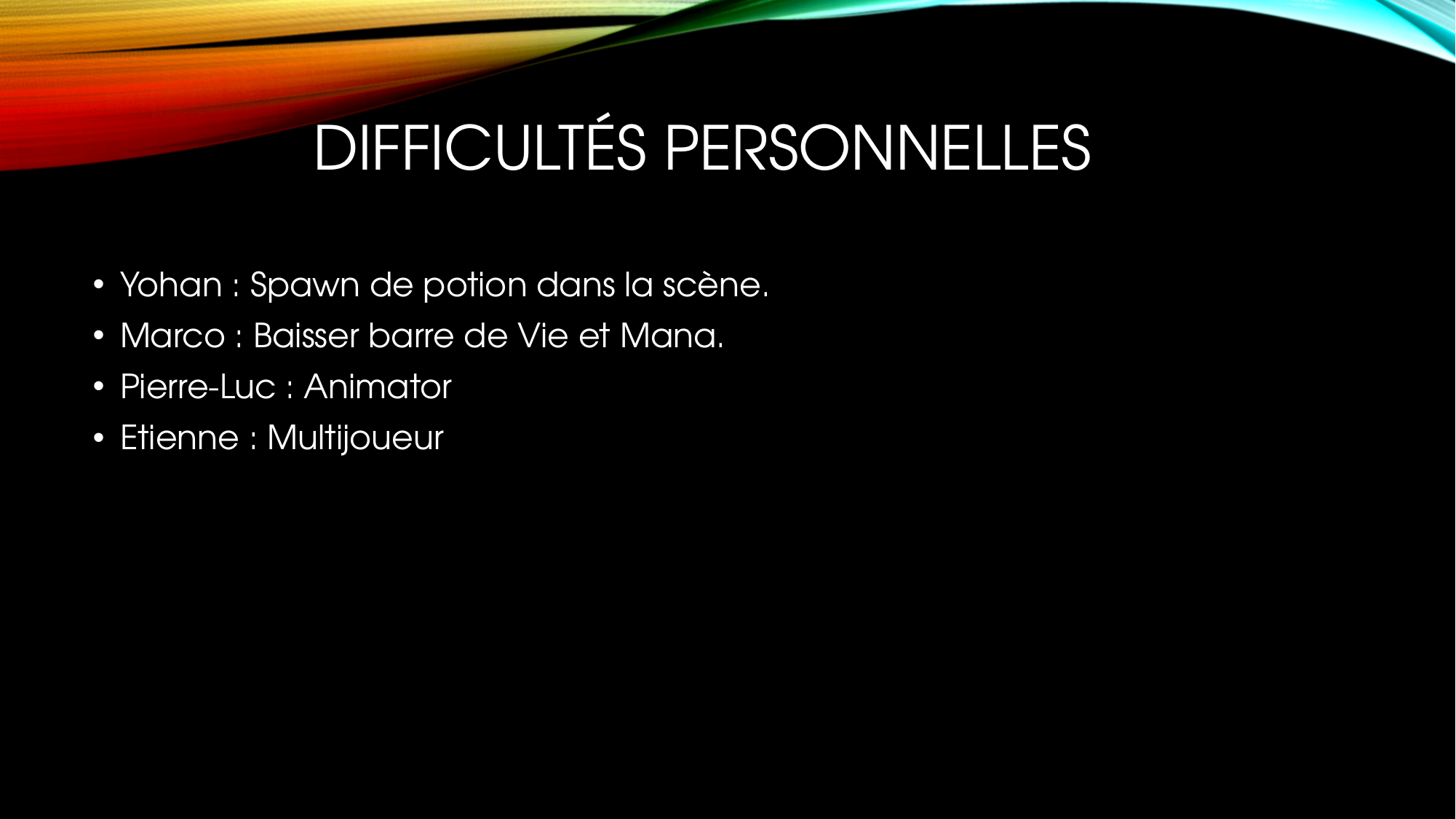

# Difficultés personnelles
Yohan : Spawn de potion dans la scène.
Marco : Baisser barre de Vie et Mana.
Pierre-Luc : Animator
Etienne : Multijoueur